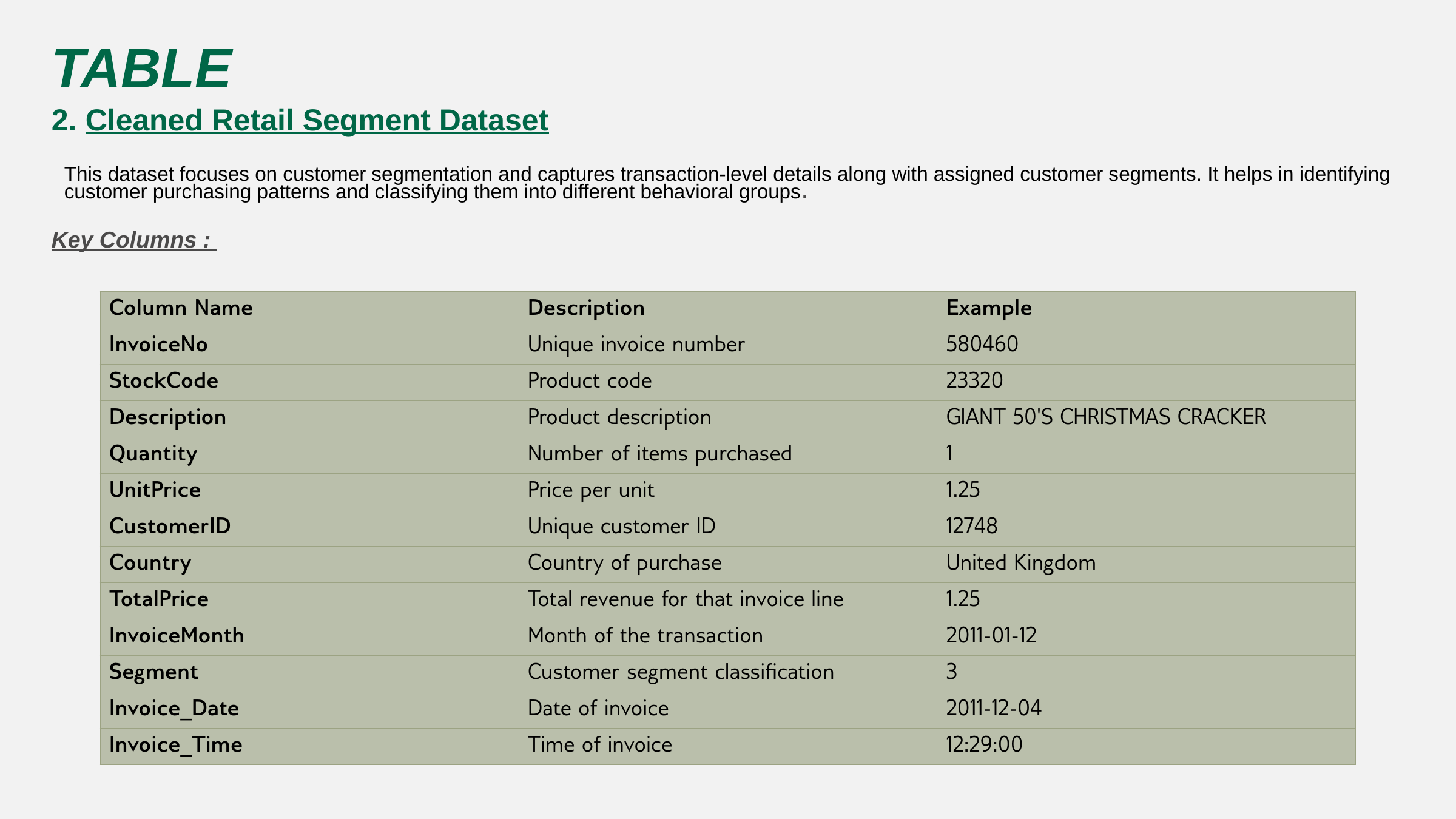

TABLE
2. Cleaned Retail Segment Dataset
This dataset focuses on customer segmentation and captures transaction-level details along with assigned customer segments. It helps in identifying customer purchasing patterns and classifying them into different behavioral groups.
Key Columns :
| Column Name | Description | Example |
| --- | --- | --- |
| InvoiceNo | Unique invoice number | 580460 |
| StockCode | Product code | 23320 |
| Description | Product description | GIANT 50'S CHRISTMAS CRACKER |
| Quantity | Number of items purchased | 1 |
| UnitPrice | Price per unit | 1.25 |
| CustomerID | Unique customer ID | 12748 |
| Country | Country of purchase | United Kingdom |
| TotalPrice | Total revenue for that invoice line | 1.25 |
| InvoiceMonth | Month of the transaction | 2011-01-12 |
| Segment | Customer segment classification | 3 |
| Invoice\_Date | Date of invoice | 2011-12-04 |
| Invoice\_Time | Time of invoice | 12:29:00 |

580460
GIANT 50'S CHRISTMAS CRACKER
1
1.25
12748
United Kingdom
1.25
2011-01-12
3
2011-12-04
12:29:00
Insights Possible:
Customer segmentation based on RFM analysis
Purchase patterns across different segments
High-value vs. low-value customer profiling